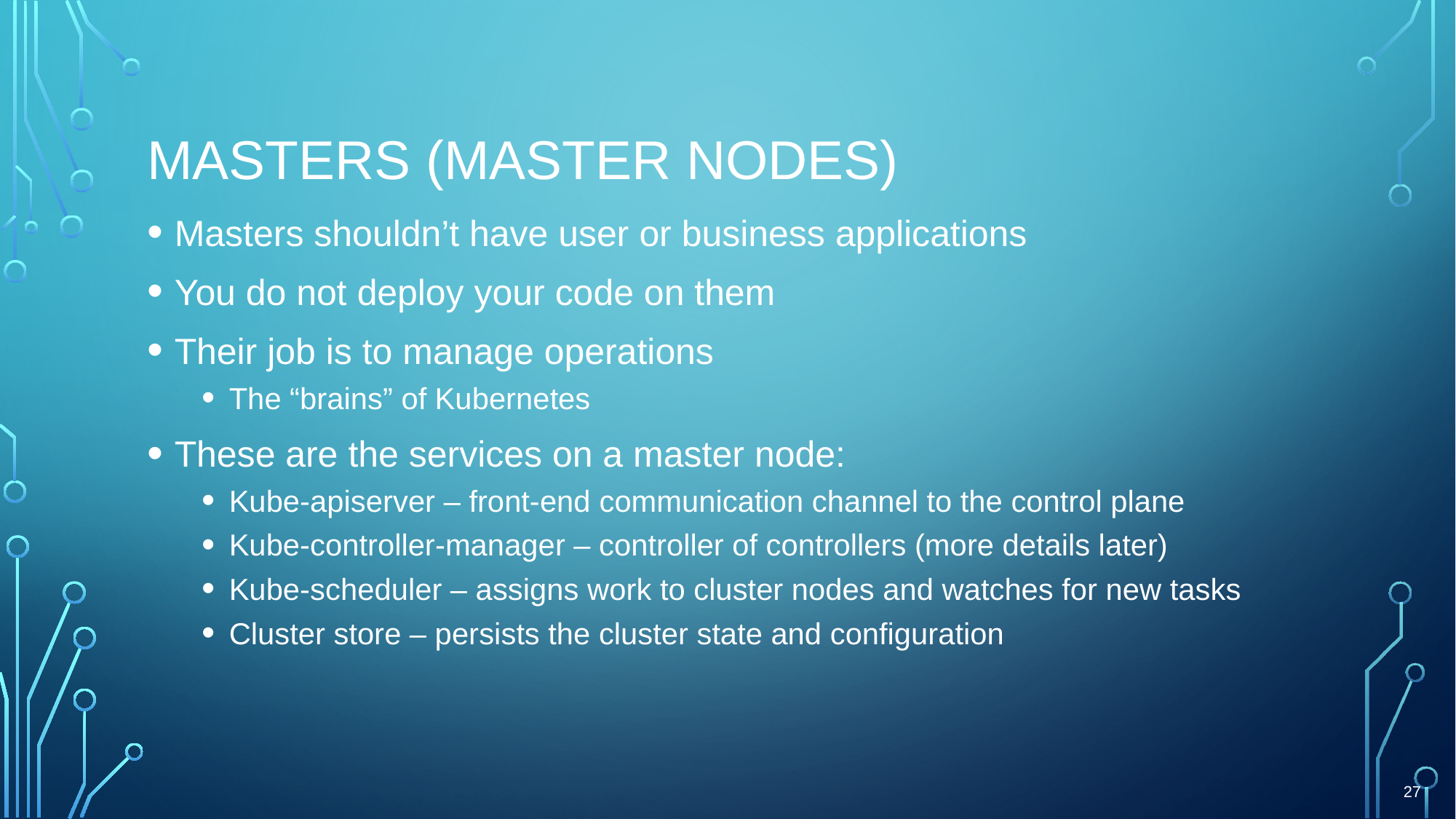

# Masters (Master Nodes)
Masters shouldn’t have user or business applications
You do not deploy your code on them
Their job is to manage operations
The “brains” of Kubernetes
These are the services on a master node:
Kube-apiserver – front-end communication channel to the control plane
Kube-controller-manager – controller of controllers (more details later)
Kube-scheduler – assigns work to cluster nodes and watches for new tasks
Cluster store – persists the cluster state and configuration

27